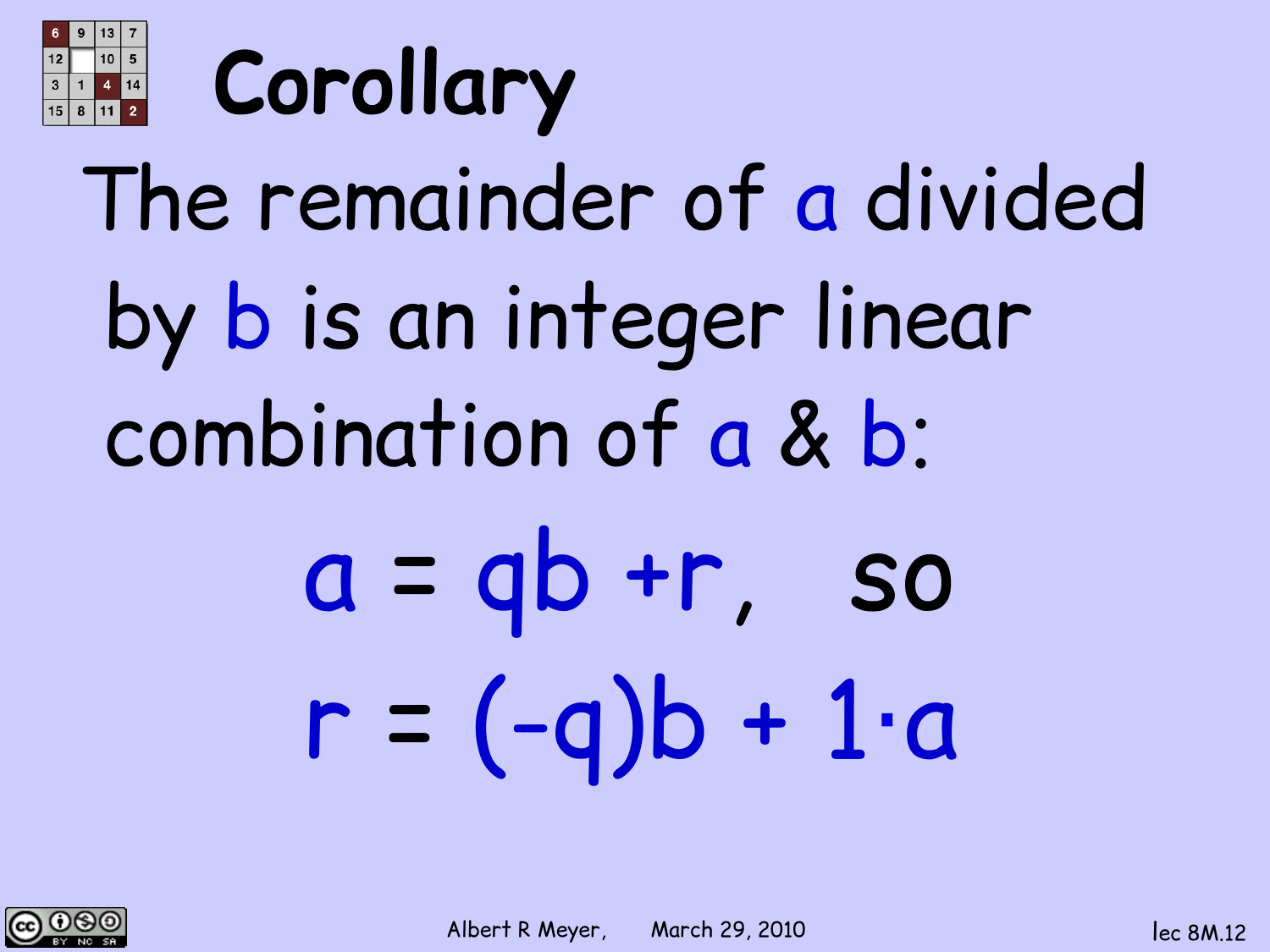

# Corollary
The remainder of a divided
 by b is an integer linear
 combination of a & b:
a = qb +r,   so
r = (-q)b + 1⋅a
lec 8M.12